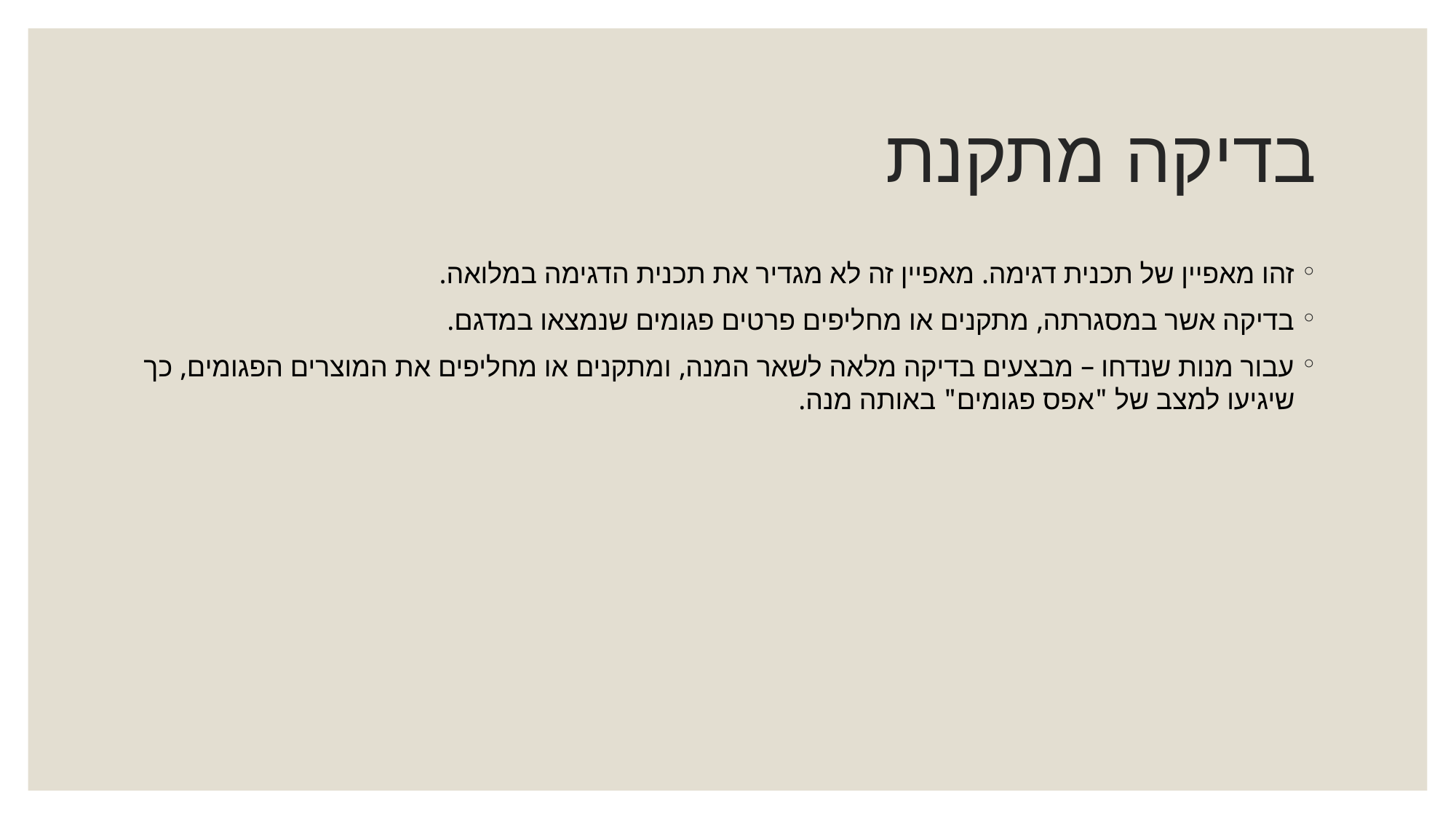

# בדיקה מתקנת
זהו מאפיין של תכנית דגימה. מאפיין זה לא מגדיר את תכנית הדגימה במלואה.
בדיקה אשר במסגרתה, מתקנים או מחליפים פרטים פגומים שנמצאו במדגם.
עבור מנות שנדחו – מבצעים בדיקה מלאה לשאר המנה, ומתקנים או מחליפים את המוצרים הפגומים, כך שיגיעו למצב של "אפס פגומים" באותה מנה.